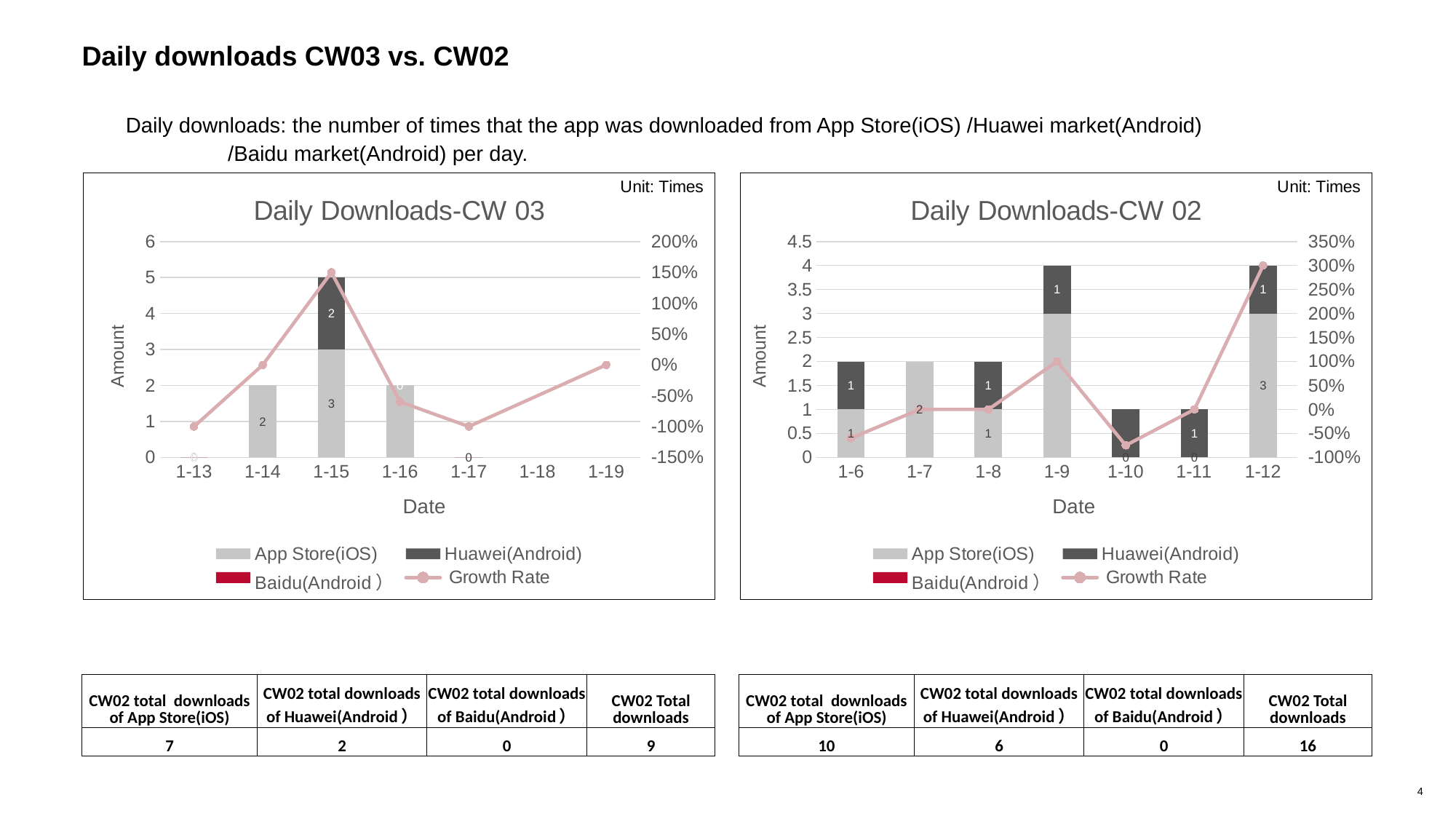

# Daily downloads CW03 vs. CW02
Daily downloads: the number of times that the app was downloaded from App Store(iOS) /Huawei market(Android)
                 /Baidu market(Android) per day.

### Chart: Daily Downloads-CW 03

| Category | App Store(iOS) | Huawei(Android) | Baidu(Android） |  Growth Rate |
|---|---|---|---|---|
| 43843 | 0.0 | 0.0 | 0.0 | -1.0 |
| 43844 | 2.0 | 0.0 | 0.0 | 0.0 |
| 43845 | 3.0 | 2.0 | 0.0 | 1.5 |
| 43846 | 2.0 | 0.0 | 0.0 | -0.6 |
| 43847 | 0.0 | 0.0 | 0.0 | -1.0 |
| 43849 | None | None | None | 0.0 |

### Chart: Daily Downloads-CW 02

| Category | App Store(iOS) | Huawei(Android) | Baidu(Android） |  Growth Rate |
|---|---|---|---|---|
| 43836 | 1.0 | 1.0 | 0.0 | -0.6 |
| 43837 | 2.0 | 0.0 | 0.0 | 0.0 |
| 43838 | 1.0 | 1.0 | 0.0 | 0.0 |
| 43839 | 3.0 | 1.0 | 0.0 | 1.0 |
| 43840 | 0.0 | 1.0 | 0.0 | -0.75 |
| 43841 | 0.0 | 1.0 | 0.0 | 0.0 |
| 43842 | 3.0 | 1.0 | 0.0 | 3.0 |
| CW02 total downloads of App Store(iOS) | CW02 total downloads of Huawei(Android） | CW02 total downloads of Baidu(Android） | CW02 Total downloads |
| --- | --- | --- | --- |
| 7 | 2 | 0 | 9 |
| CW02 total downloads of App Store(iOS) | CW02 total downloads of Huawei(Android） | CW02 total downloads of Baidu(Android） | CW02 Total downloads |
| --- | --- | --- | --- |
| 10 | 6 | 0 | 16 |